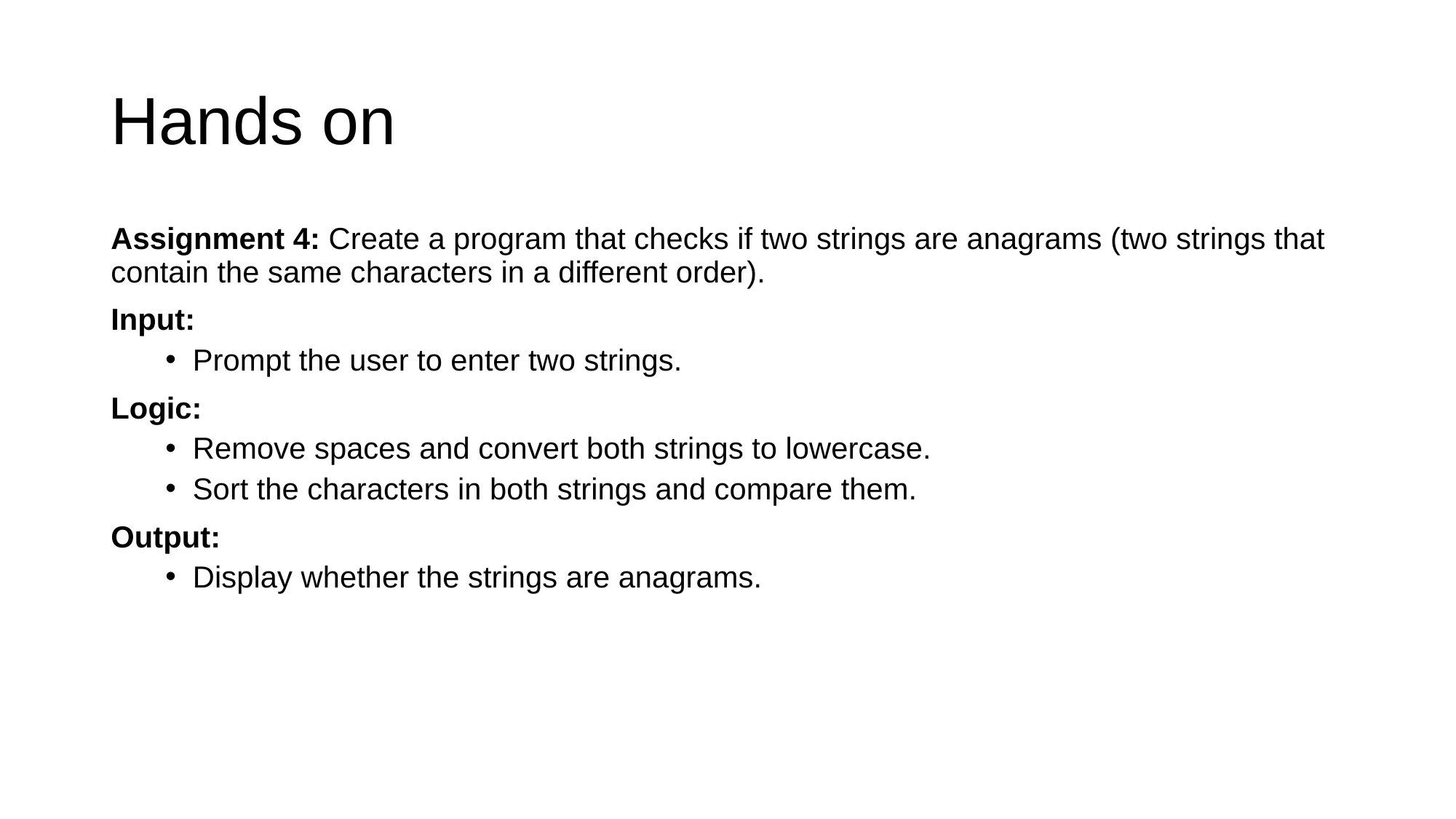

# Hands on
Assignment 4: Create a program that checks if two strings are anagrams (two strings that contain the same characters in a different order).
Input:
Prompt the user to enter two strings.
Logic:
Remove spaces and convert both strings to lowercase.
Sort the characters in both strings and compare them.
Output:
Display whether the strings are anagrams.